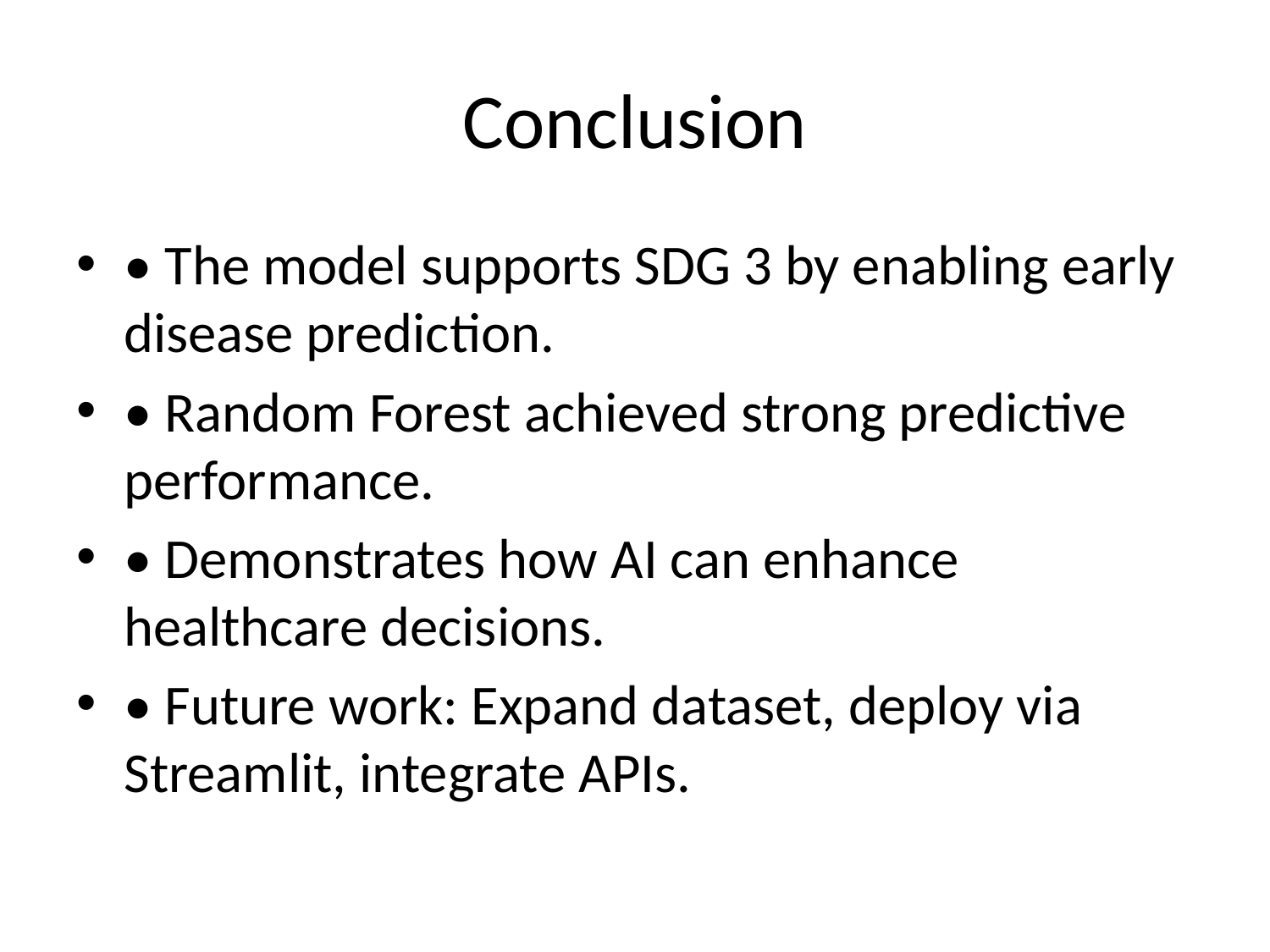

# Conclusion
• The model supports SDG 3 by enabling early disease prediction.
• Random Forest achieved strong predictive performance.
• Demonstrates how AI can enhance healthcare decisions.
• Future work: Expand dataset, deploy via Streamlit, integrate APIs.